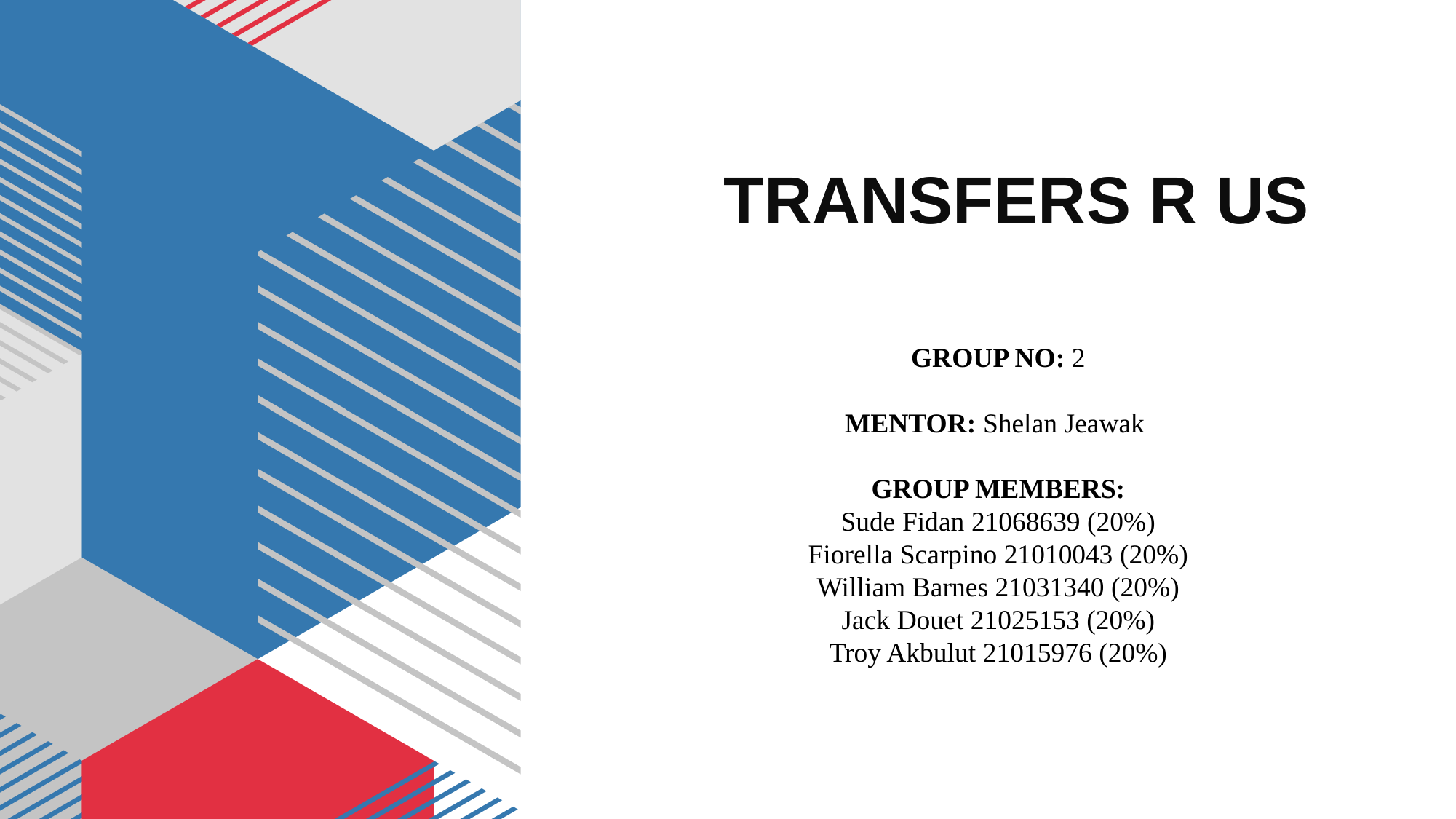

# TRANSFERS R US
GROUP NO: 2
MENTOR: Shelan Jeawak
GROUP MEMBERS:
Sude Fidan 21068639 (20%)
Fiorella Scarpino 21010043 (20%)
William Barnes 21031340 (20%)
Jack Douet 21025153 (20%)
Troy Akbulut 21015976 (20%)